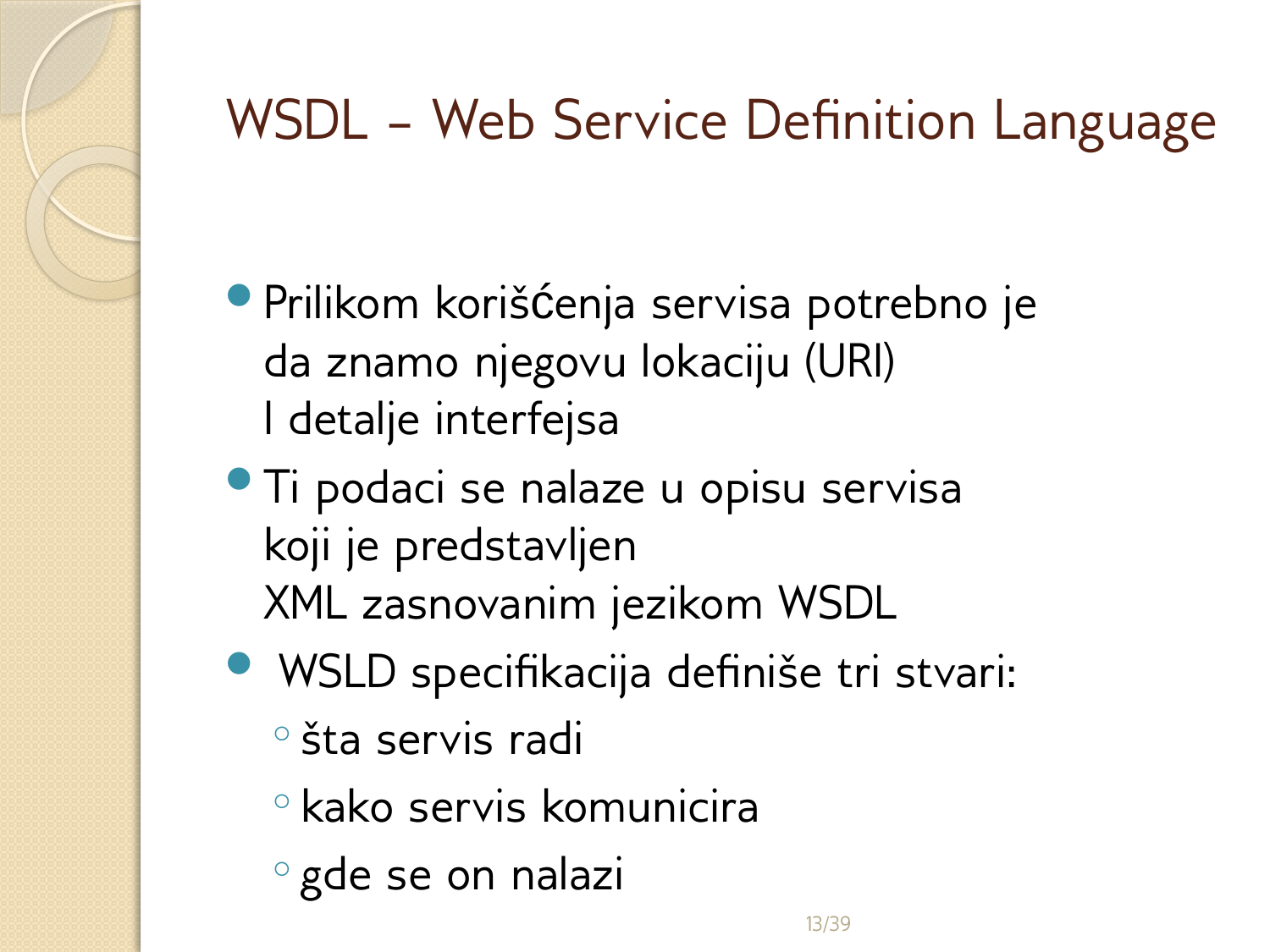

# WSDL – Web Service Definition Language
Prilikom korišćenja servisa potrebno je
da znamo njegovu lokaciju (URI)
I detalje interfejsa
Ti podaci se nalaze u opisu servisa
koji je predstavljen
XML zasnovanim jezikom WSDL
 WSLD specifikacija definiše tri stvari:
šta servis radi
kako servis komunicira
gde se on nalazi

13/39